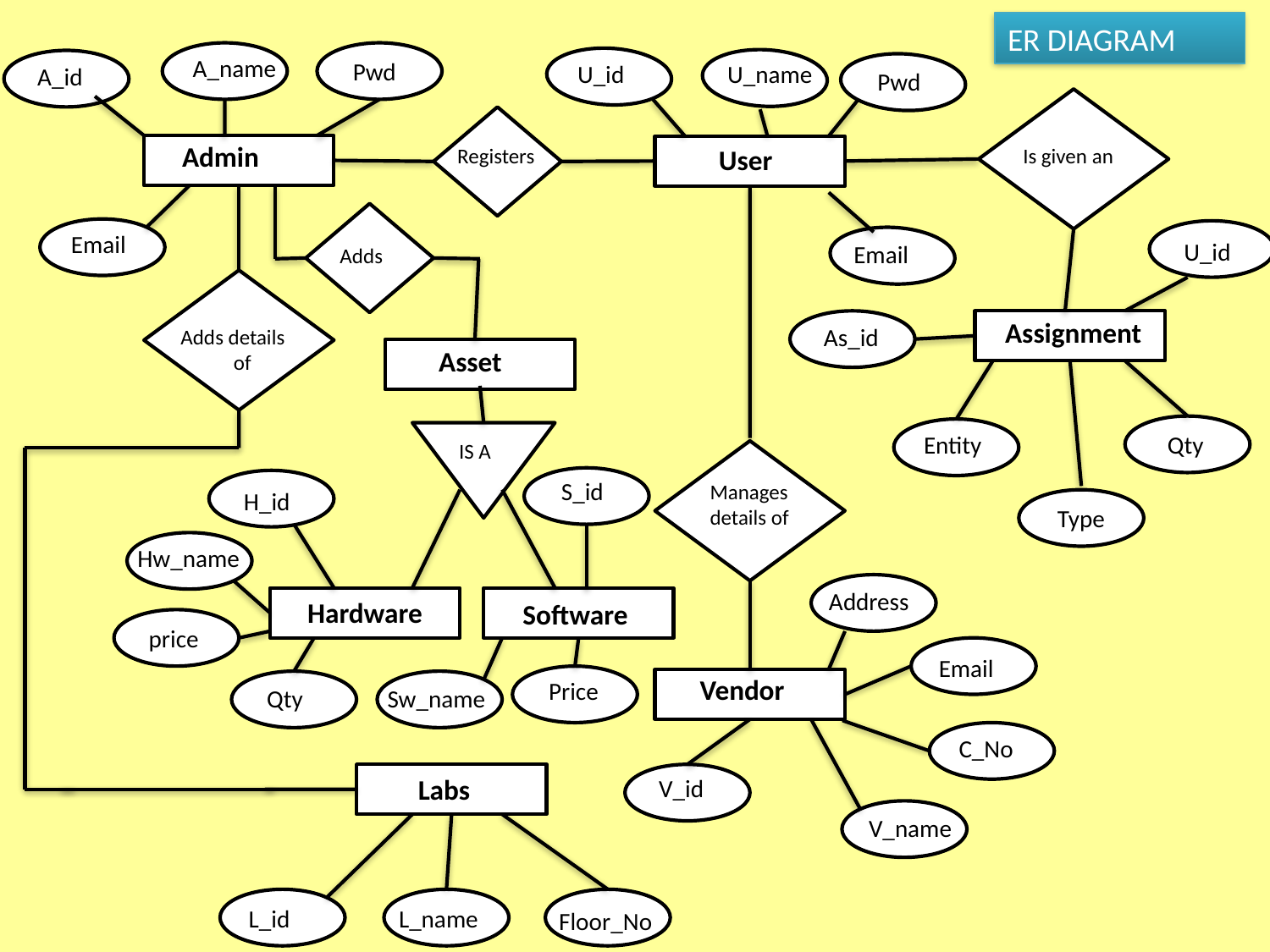

ER DIAGRAM

A_name

Pwd

U_id
U_name

A_id
Pwd

Admin

Registers

User
Is given an

Email

U_id
Email
Adds

Assignment

As_id
Adds details     of
Asset

Entity
Qty
IS A

S_id

Manages details of
H_id

Type

Hw_name

Address

Hardware
Software

price

Email
Vendor

Price

Qty
Sw_name

C_No

Labs
V_id

V_name

L_id
L_name
Floor_No